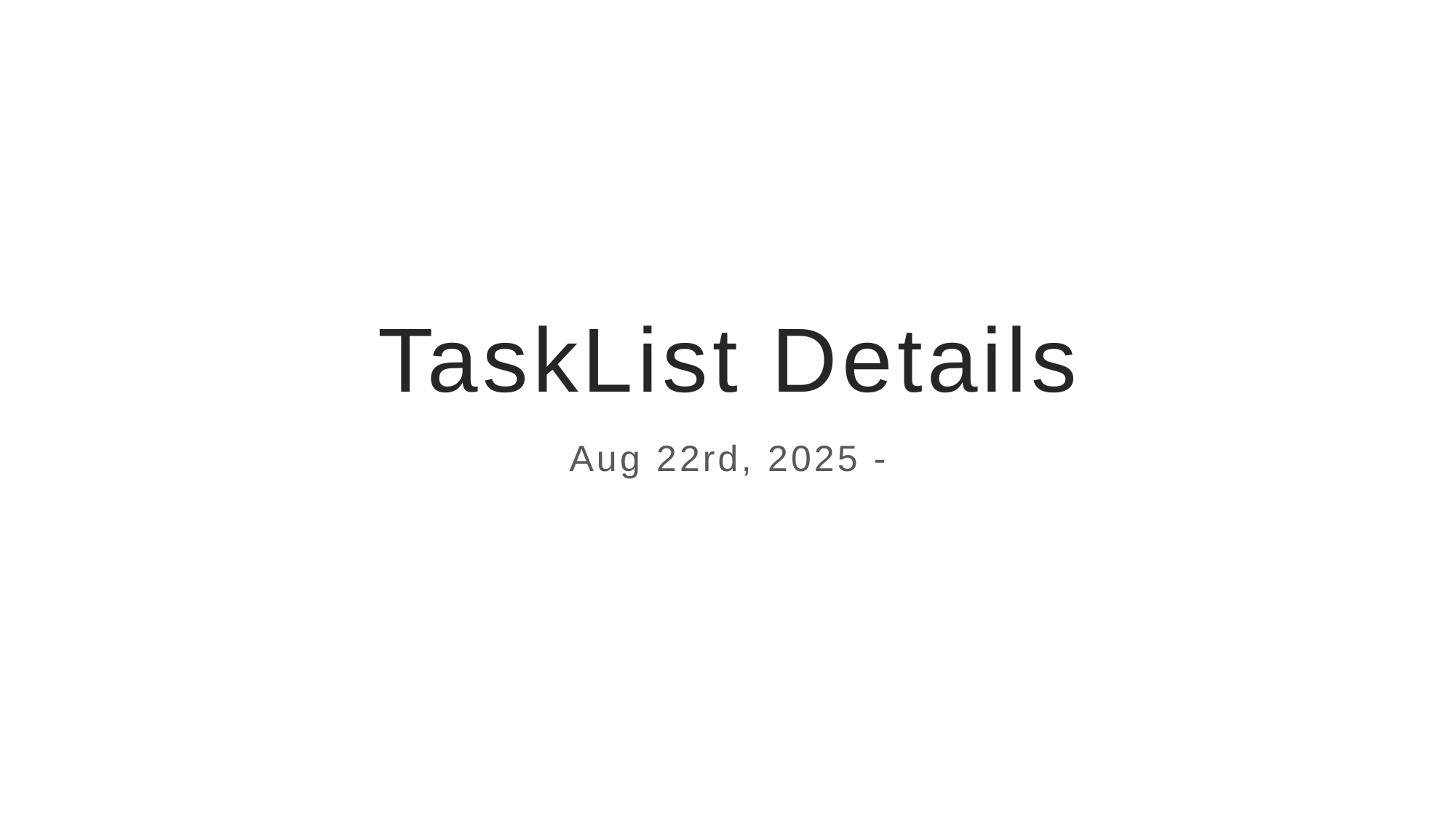

# TaskList Details
Aug 22rd, 2025 -